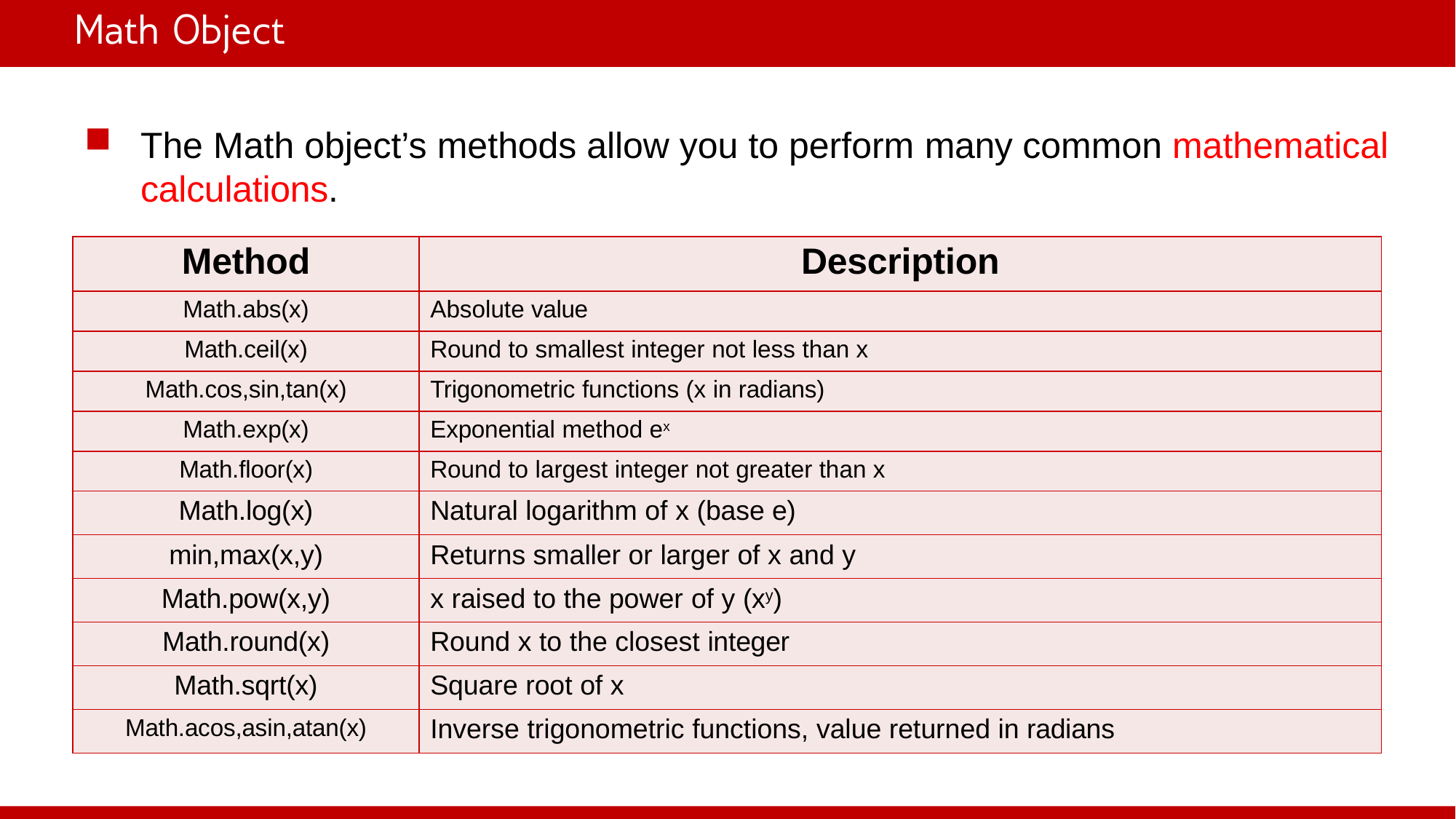

# Math Object
The Math object’s methods allow you to perform many common mathematical calculations.
| Method | Description |
| --- | --- |
| Math.abs(x) | Absolute value |
| Math.ceil(x) | Round to smallest integer not less than x |
| Math.cos,sin,tan(x) | Trigonometric functions (x in radians) |
| Math.exp(x) | Exponential method ex |
| Math.floor(x) | Round to largest integer not greater than x |
| Math.log(x) | Natural logarithm of x (base e) |
| min,max(x,y) | Returns smaller or larger of x and y |
| Math.pow(x,y) | x raised to the power of y (xy) |
| Math.round(x) | Round x to the closest integer |
| Math.sqrt(x) | Square root of x |
| Math.acos,asin,atan(x) | Inverse trigonometric functions, value returned in radians |